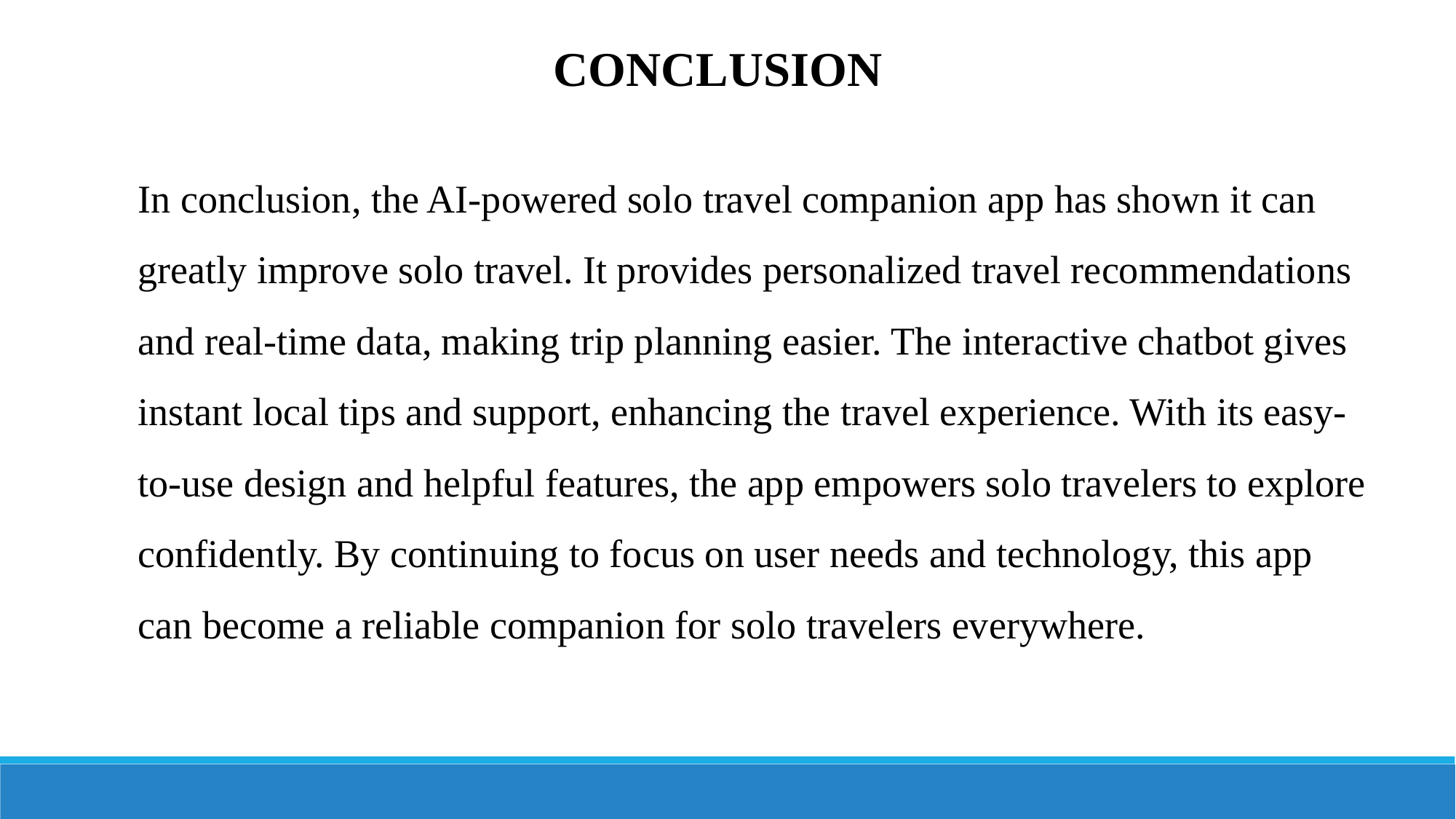

CONCLUSION

In conclusion, the AI-powered solo travel companion app has shown it can greatly improve solo travel. It provides personalized travel recommendations and real-time data, making trip planning easier. The interactive chatbot gives instant local tips and support, enhancing the travel experience. With its easy-to-use design and helpful features, the app empowers solo travelers to explore confidently. By continuing to focus on user needs and technology, this app can become a reliable companion for solo travelers everywhere.